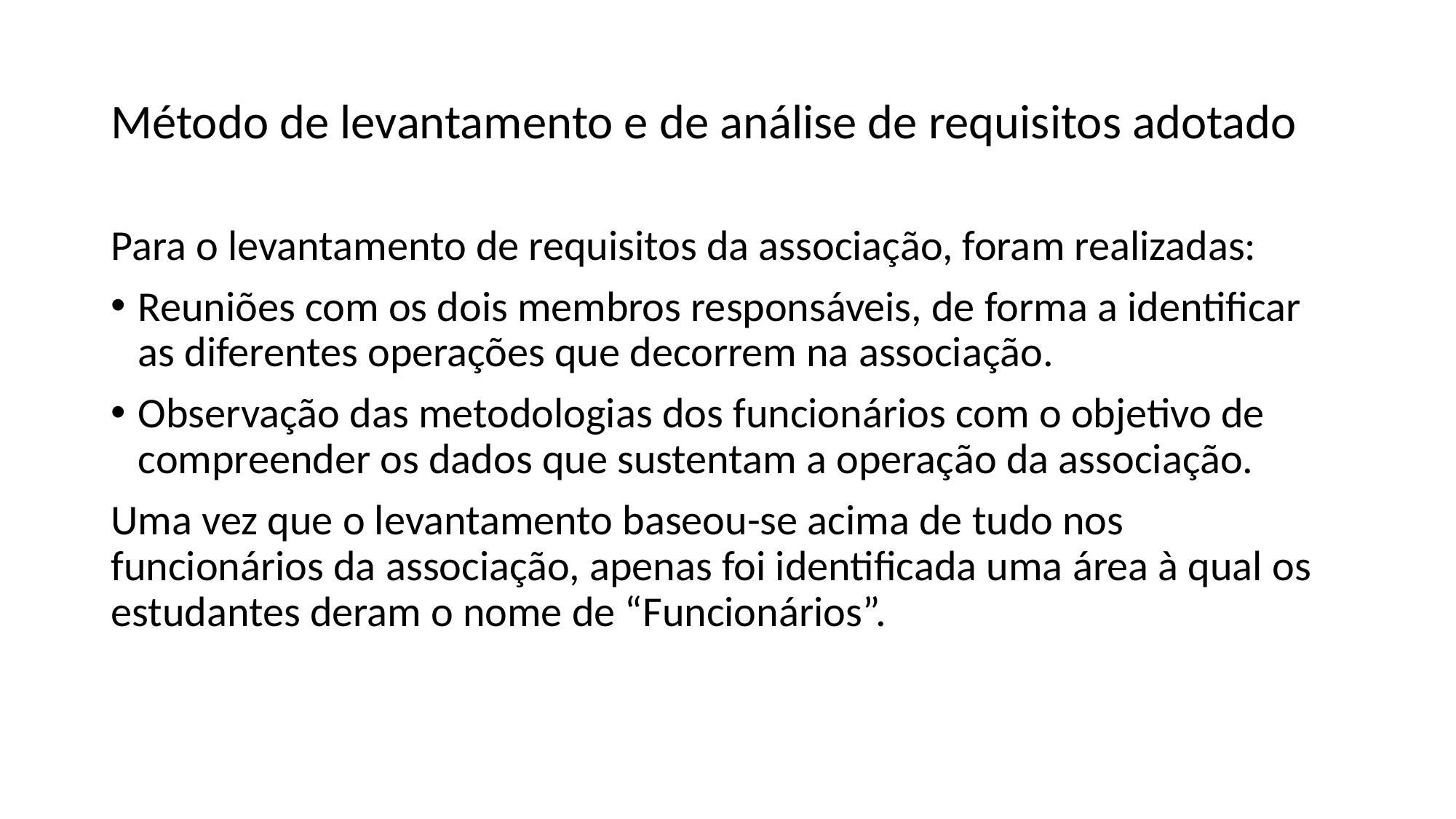

# Método de levantamento e de análise de requisitos adotado
Para o levantamento de requisitos da associação, foram realizadas:
Reuniões com os dois membros responsáveis, de forma a identificar as diferentes operações que decorrem na associação.
Observação das metodologias dos funcionários com o objetivo de compreender os dados que sustentam a operação da associação.
Uma vez que o levantamento baseou-se acima de tudo nos funcionários da associação, apenas foi identificada uma área à qual os estudantes deram o nome de “Funcionários”.